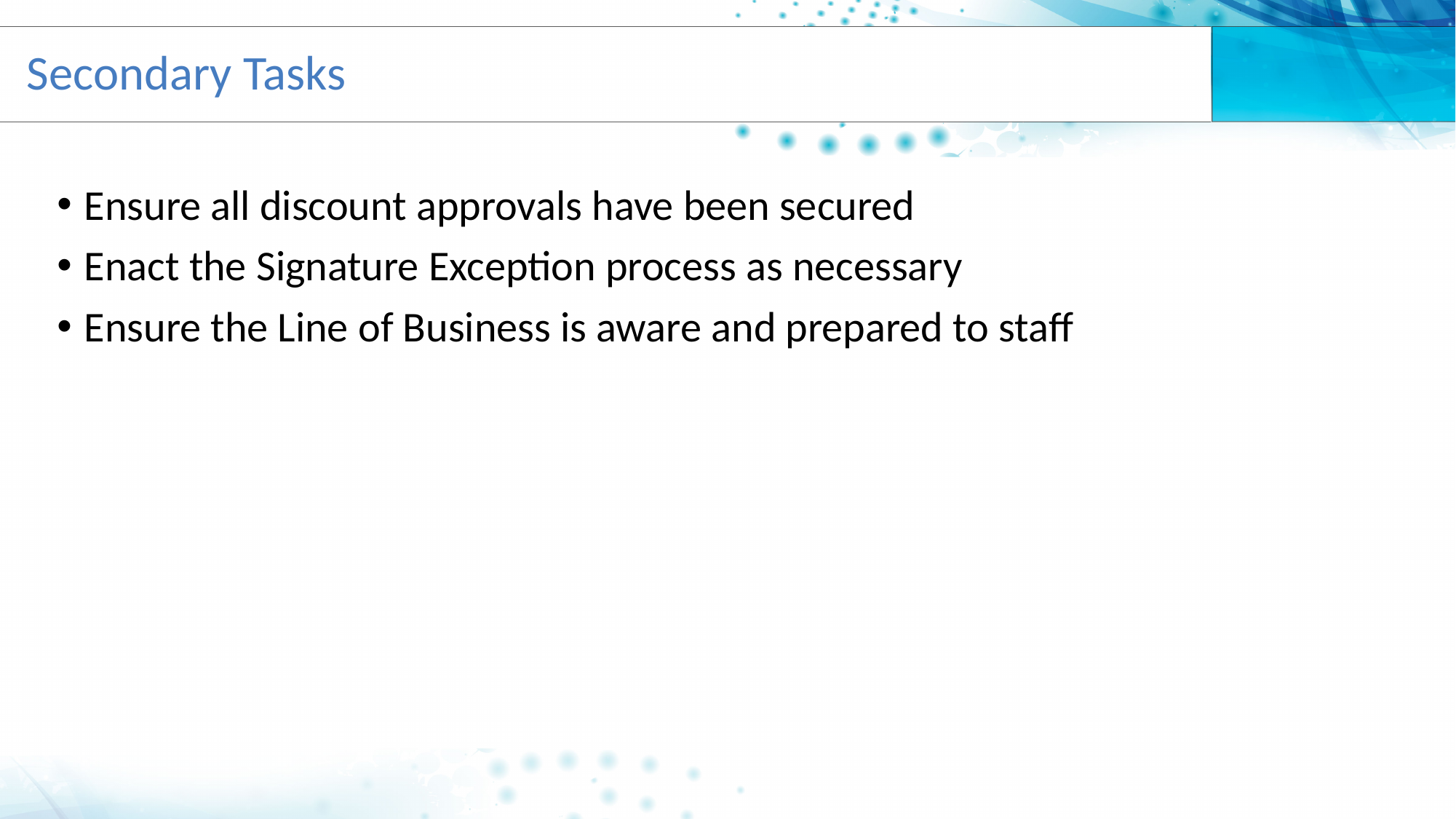

# Secondary Tasks
Ensure all discount approvals have been secured
Enact the Signature Exception process as necessary
Ensure the Line of Business is aware and prepared to staff